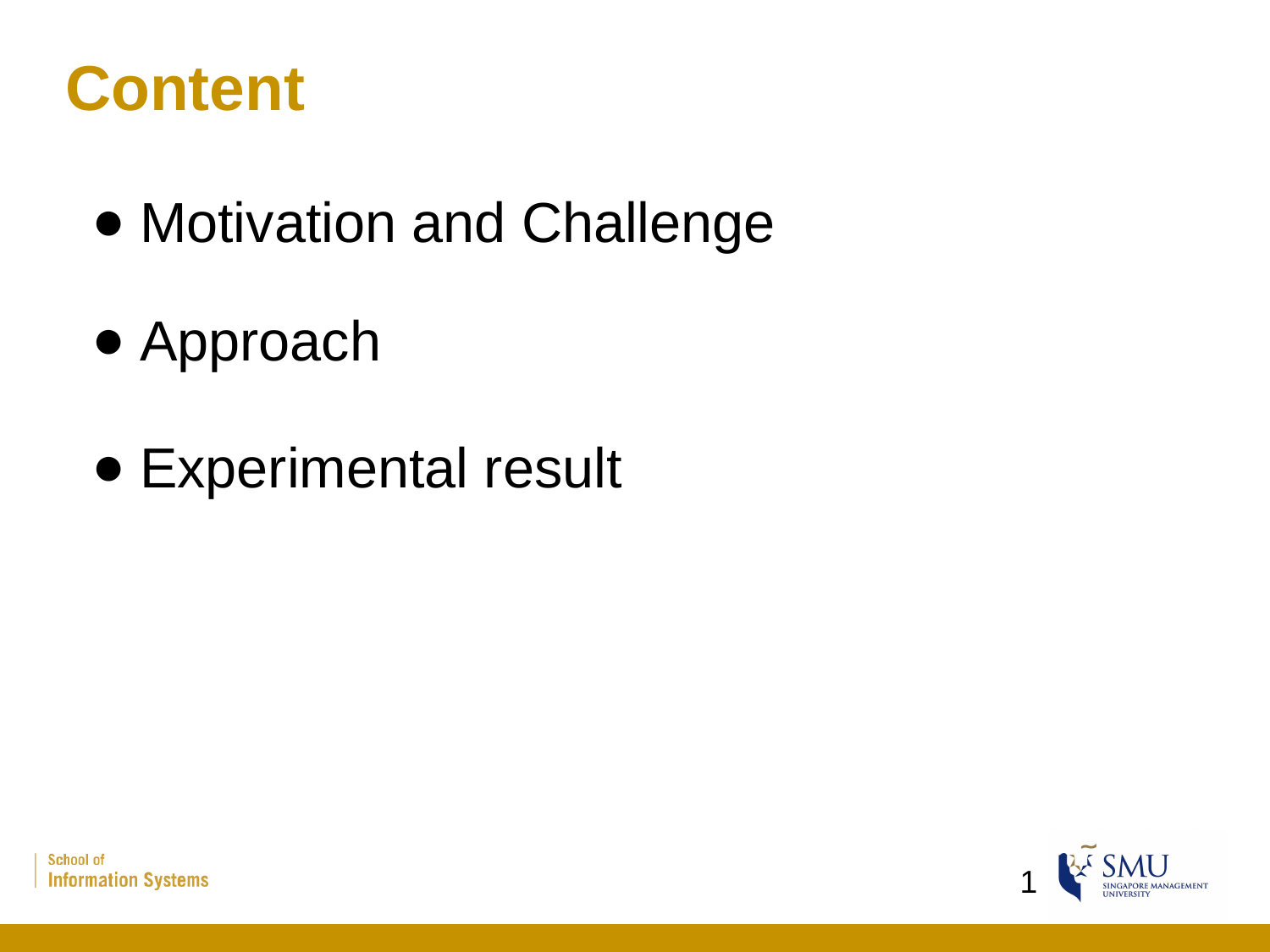

# Content
Motivation and Challenge

Approach

Experimental result

1